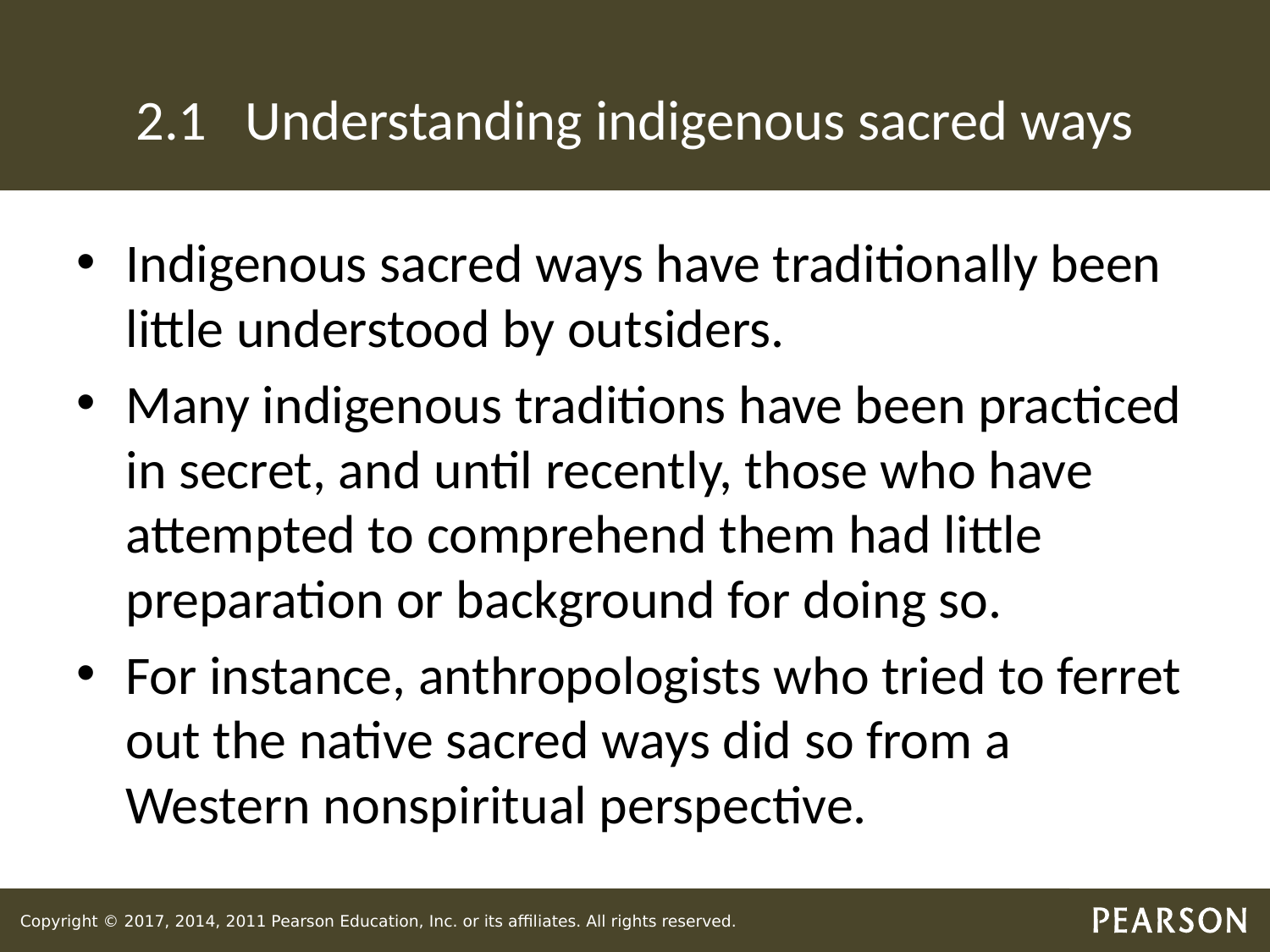

# 2.1   Understanding indigenous sacred ways
Indigenous sacred ways have traditionally been little understood by outsiders.
Many indigenous traditions have been practiced in secret, and until recently, those who have attempted to comprehend them had little preparation or background for doing so.
For instance, anthropologists who tried to ferret out the native sacred ways did so from a Western nonspiritual perspective.